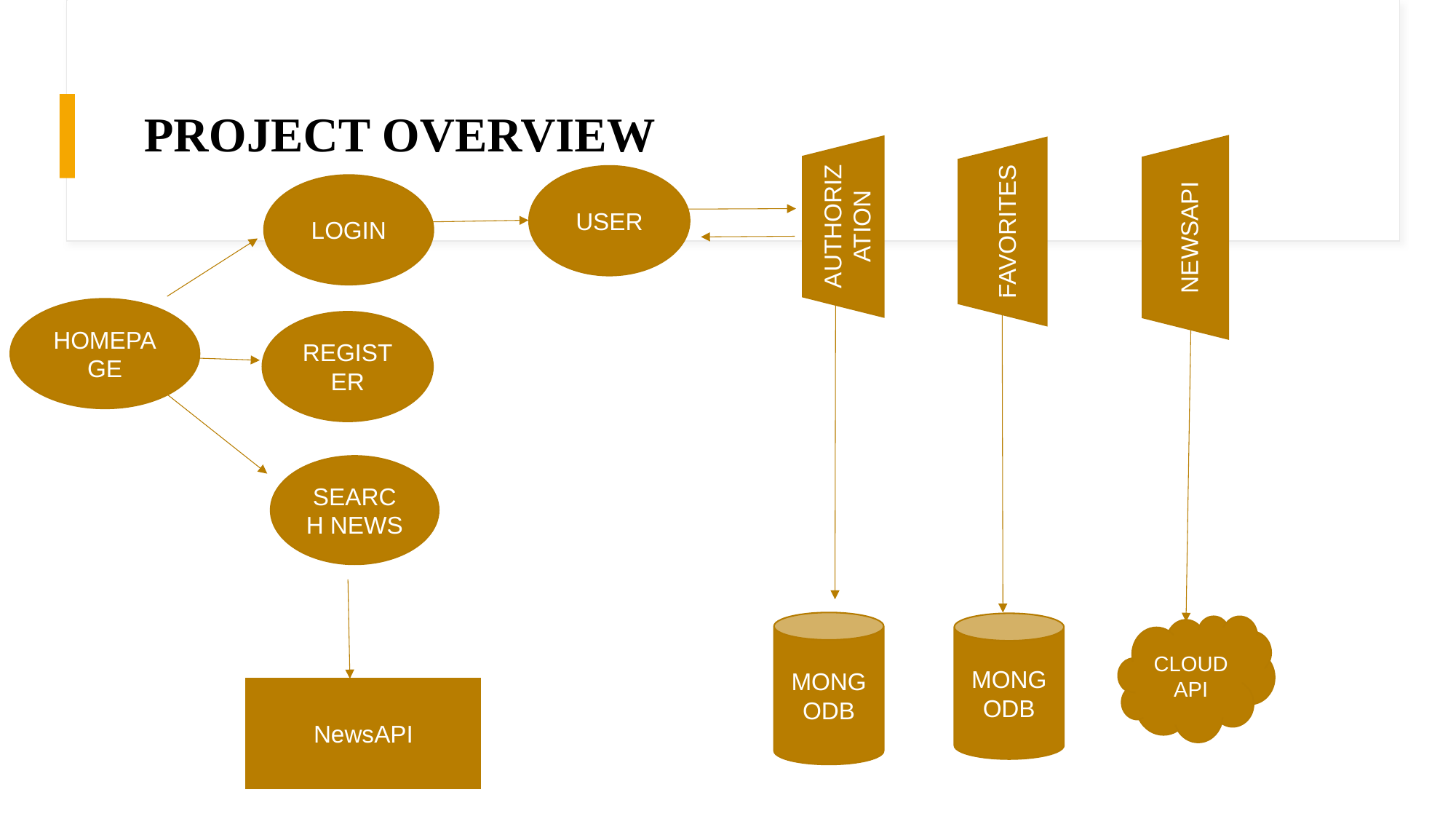

+
# PROJECT OVERVIEW
USER
LOGIN
AUTHORIZATION
FAVORITES
NEWSAPI
HOMEPAGE
REGISTER
SEARCH NEWS
MONGODB
MONGODB
CLOUD API
NewsAPI